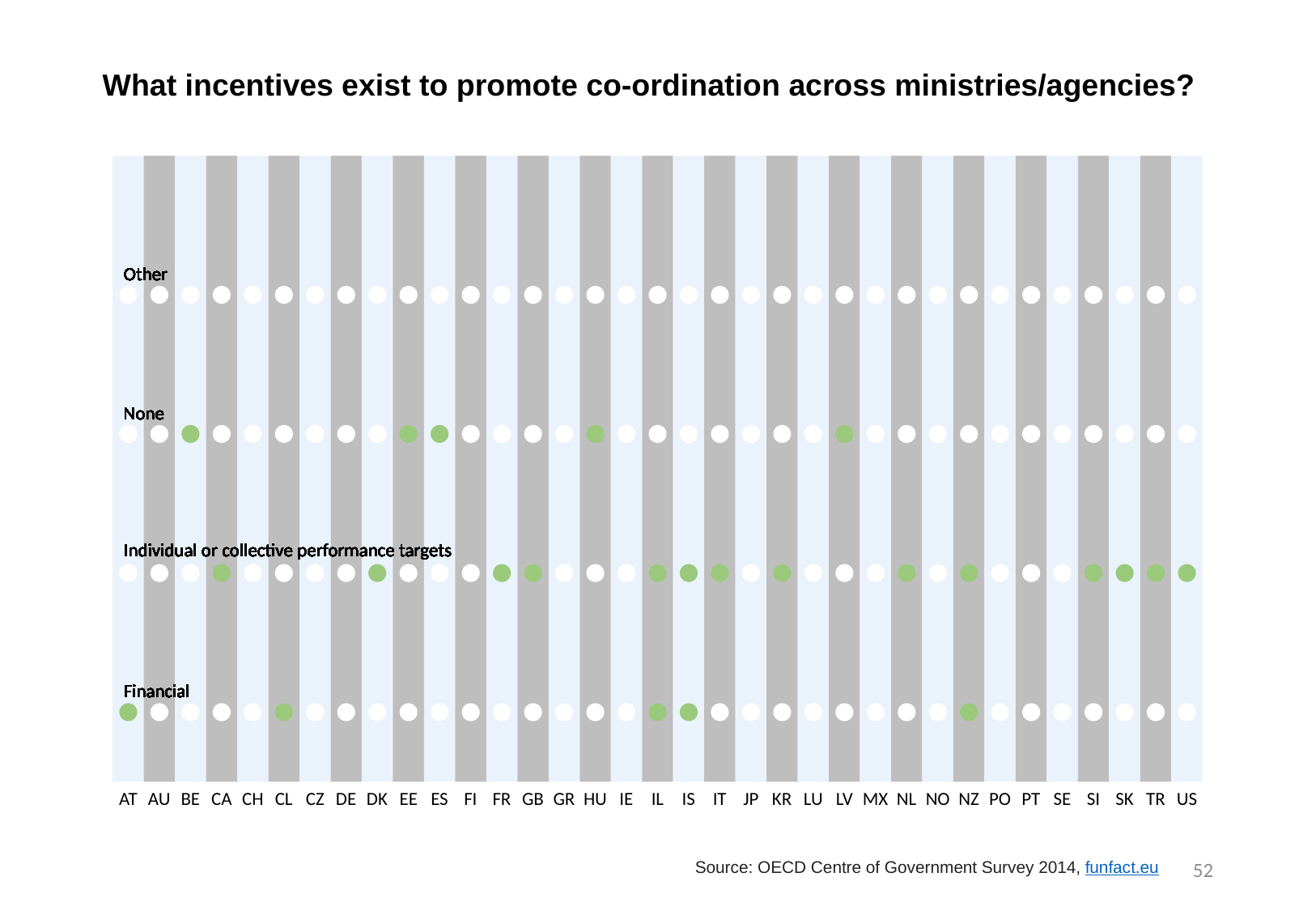

# What incentives exist to promote co-ordination across ministries/agencies?

Other
Other
Other
Other
Other
Other
Other
Other
Other
Other
Other
Other
Other
Other
Other
Other
Other
Other
Other
Other
Other
Other
Other
Other
Other
Other
Other
Other
Other
Other
Other
Other
Other
Other
Other

None
None
None
None
None
None
None
None
None
None
None
None
None
None
None
None
None
None
None
None
None
None
None
None
None
None
None
None
None
None
None
None
None
None
None

Individual or collective performance targets
Individual or collective performance targets
Individual or collective performance targets
Individual or collective performance targets
Individual or collective performance targets
Individual or collective performance targets
Individual or collective performance targets
Individual or collective performance targets
Individual or collective performance targets
Individual or collective performance targets
Individual or collective performance targets
Individual or collective performance targets
Individual or collective performance targets
Individual or collective performance targets
Individual or collective performance targets
Individual or collective performance targets
Individual or collective performance targets
Individual or collective performance targets
Individual or collective performance targets
Individual or collective performance targets
Individual or collective performance targets
Individual or collective performance targets
Individual or collective performance targets
Individual or collective performance targets
Individual or collective performance targets
Individual or collective performance targets
Individual or collective performance targets
Individual or collective performance targets
Individual or collective performance targets
Individual or collective performance targets
Individual or collective performance targets
Individual or collective performance targets
Individual or collective performance targets
Individual or collective performance targets
Individual or collective performance targets

Financial
Financial
Financial
Financial
Financial
Financial
Financial
Financial
Financial
Financial
Financial
Financial
Financial
Financial
Financial
Financial
Financial
Financial
Financial
Financial
Financial
Financial
Financial
Financial
Financial
Financial
Financial
Financial
Financial
Financial
Financial
Financial
Financial
Financial
Financial

ES
IS
NO
PO
SE
SI
SK
US
GB
GR
CA
CH
CL
CZ
AU
HU
LU
JP
AT
DK
FI
IE
IL
IT
KR
LV
MX
NL
NZ
FR
PT
TR
BE
DE
EE
52